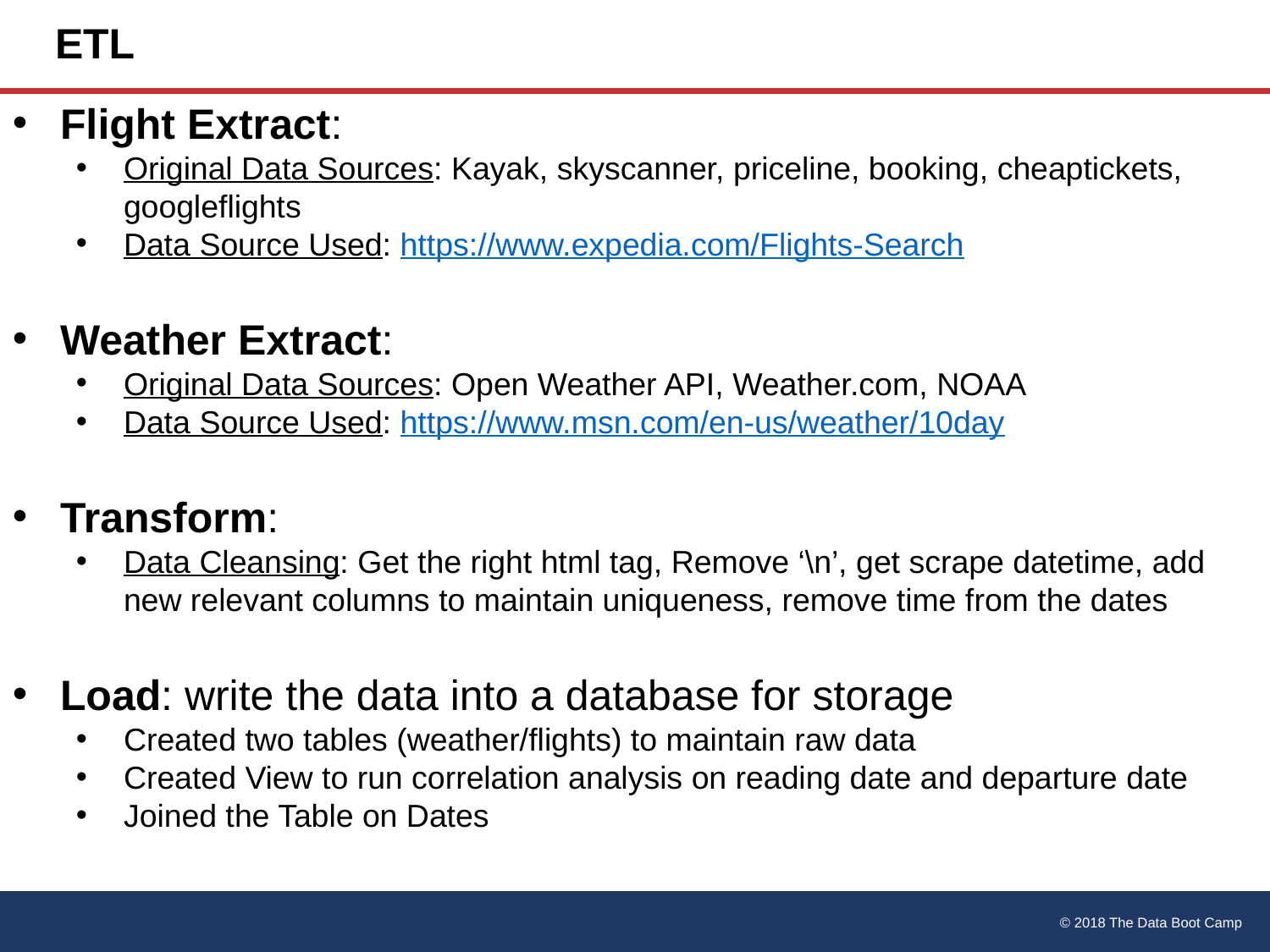

# ETL
Flight Extract:
Original Data Sources: Kayak, skyscanner, priceline, booking, cheaptickets, googleflights
Data Source Used: https://www.expedia.com/Flights-Search

Weather Extract:
Original Data Sources: Open Weather API, Weather.com, NOAA
Data Source Used: https://www.msn.com/en-us/weather/10day

Transform:
Data Cleansing: Get the right html tag, Remove ‘\n’, get scrape datetime, add new relevant columns to maintain uniqueness, remove time from the dates

Load: write the data into a database for storage
Created two tables (weather/flights) to maintain raw data
Created View to run correlation analysis on reading date and departure date
Joined the Table on Dates